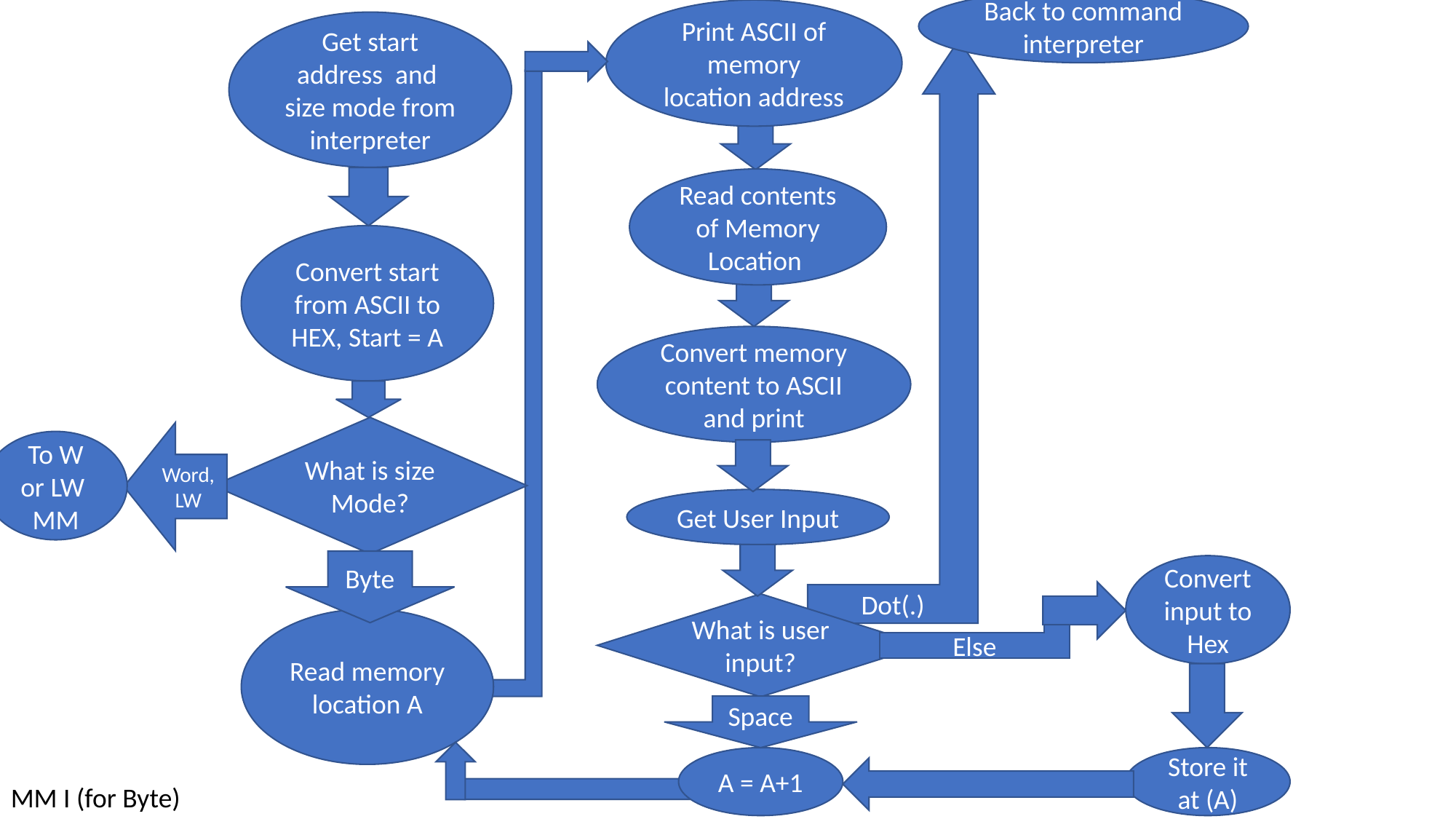

Print ASCII of memory location address
Back to command interpreter
Get start address  and  size mode from interpreter
Dot(.)

Read contents of Memory Location
Convert start from ASCII to HEX, Start = A

Convert memory content to ASCII and print

What is size Mode?
Word, LW
To W or LW  MM

Get User Input

Byte
Convert input to Hex

What is user input?
Else
Read memory location A

Space

A = A+1
Store it at (A)

MM I (for Byte)